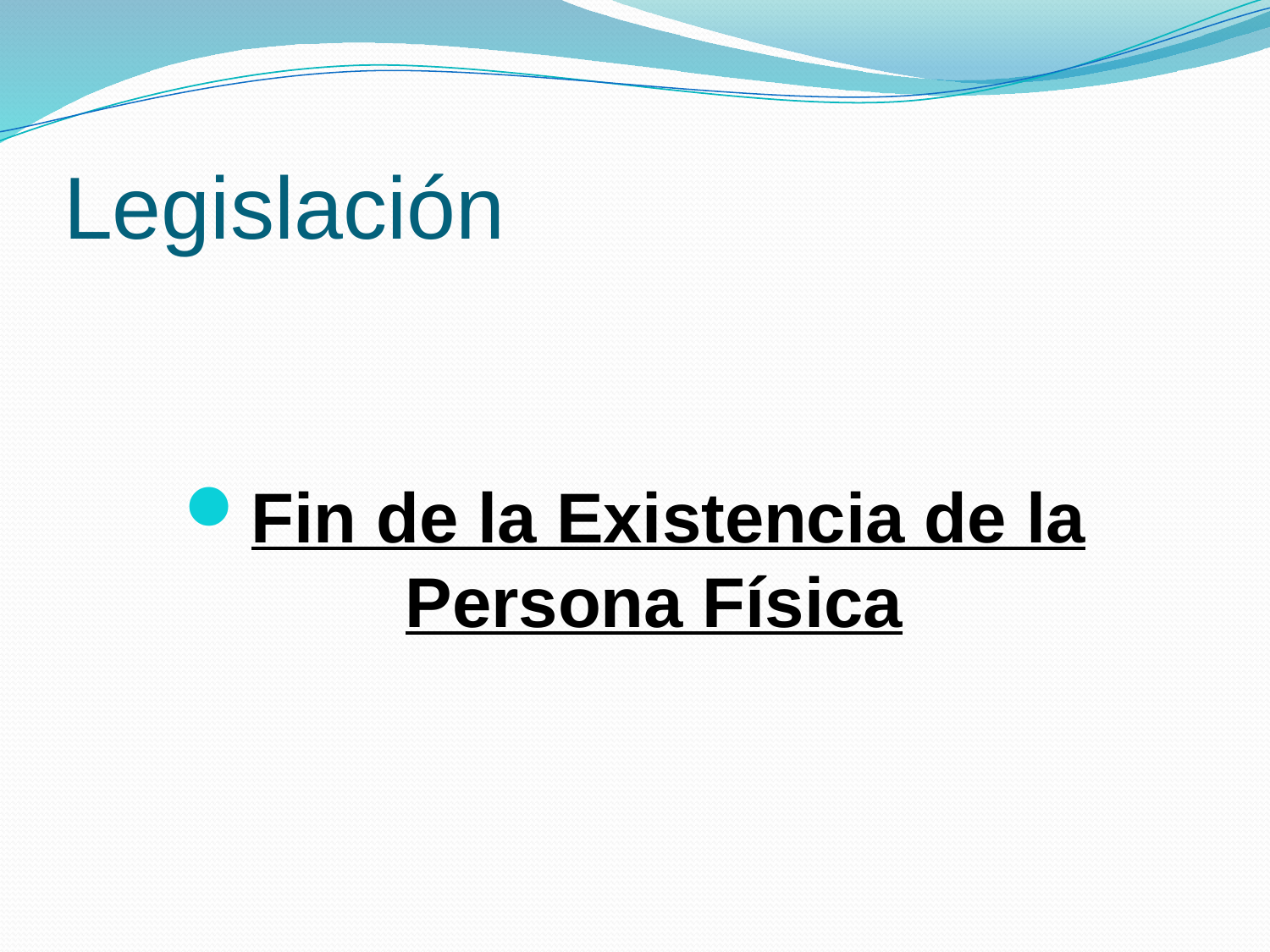

# Legislación

Fin de la Existencia de la Persona Física